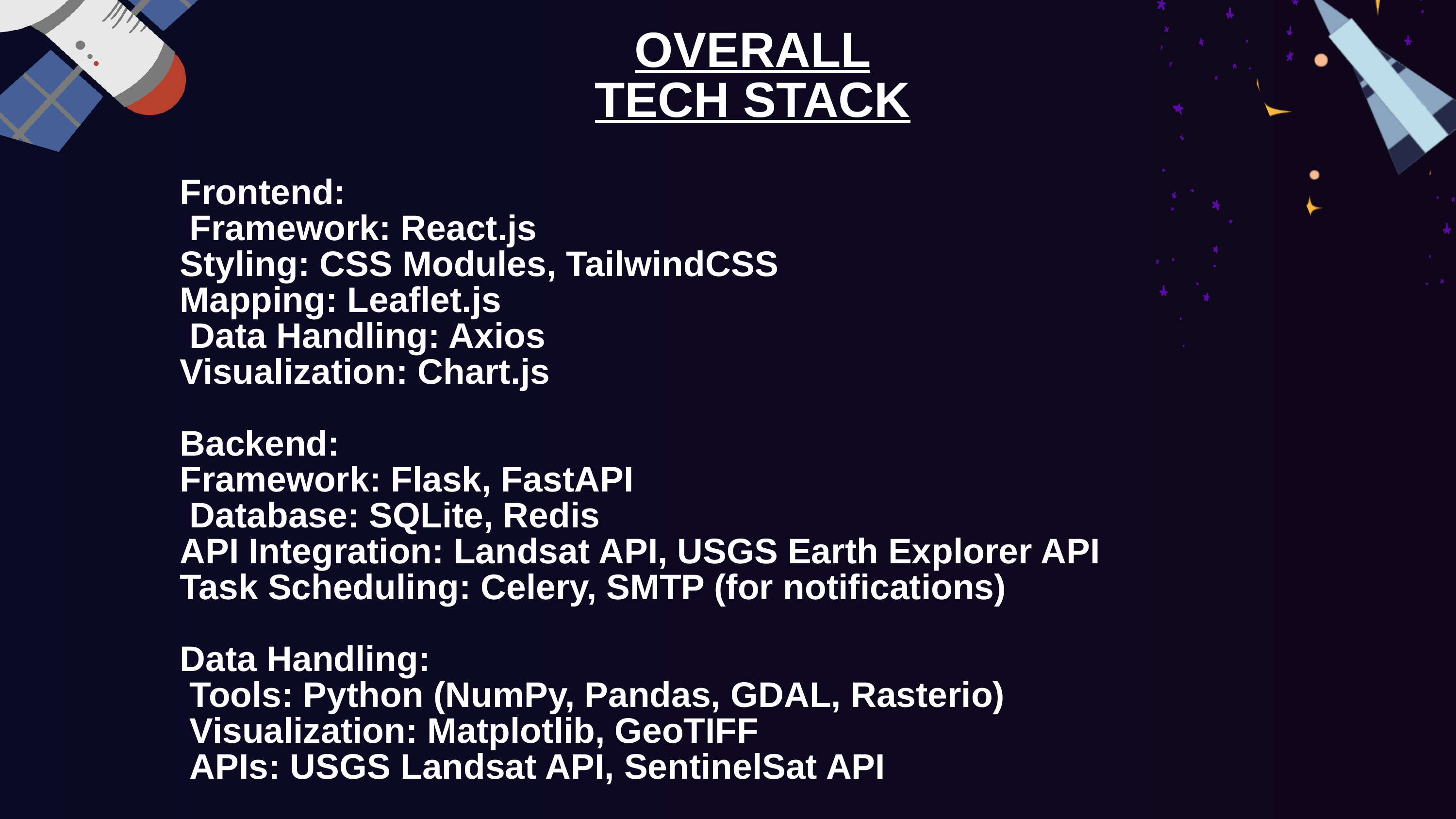

OVERALL TECH STACK
Frontend:
 Framework: React.js
Styling: CSS Modules, TailwindCSS
Mapping: Leaflet.js
 Data Handling: Axios
Visualization: Chart.js

Backend:
Framework: Flask, FastAPI
 Database: SQLite, Redis
API Integration: Landsat API, USGS Earth Explorer API
Task Scheduling: Celery, SMTP (for notifications)

Data Handling:
 Tools: Python (NumPy, Pandas, GDAL, Rasterio)
 Visualization: Matplotlib, GeoTIFF
 APIs: USGS Landsat API, SentinelSat API